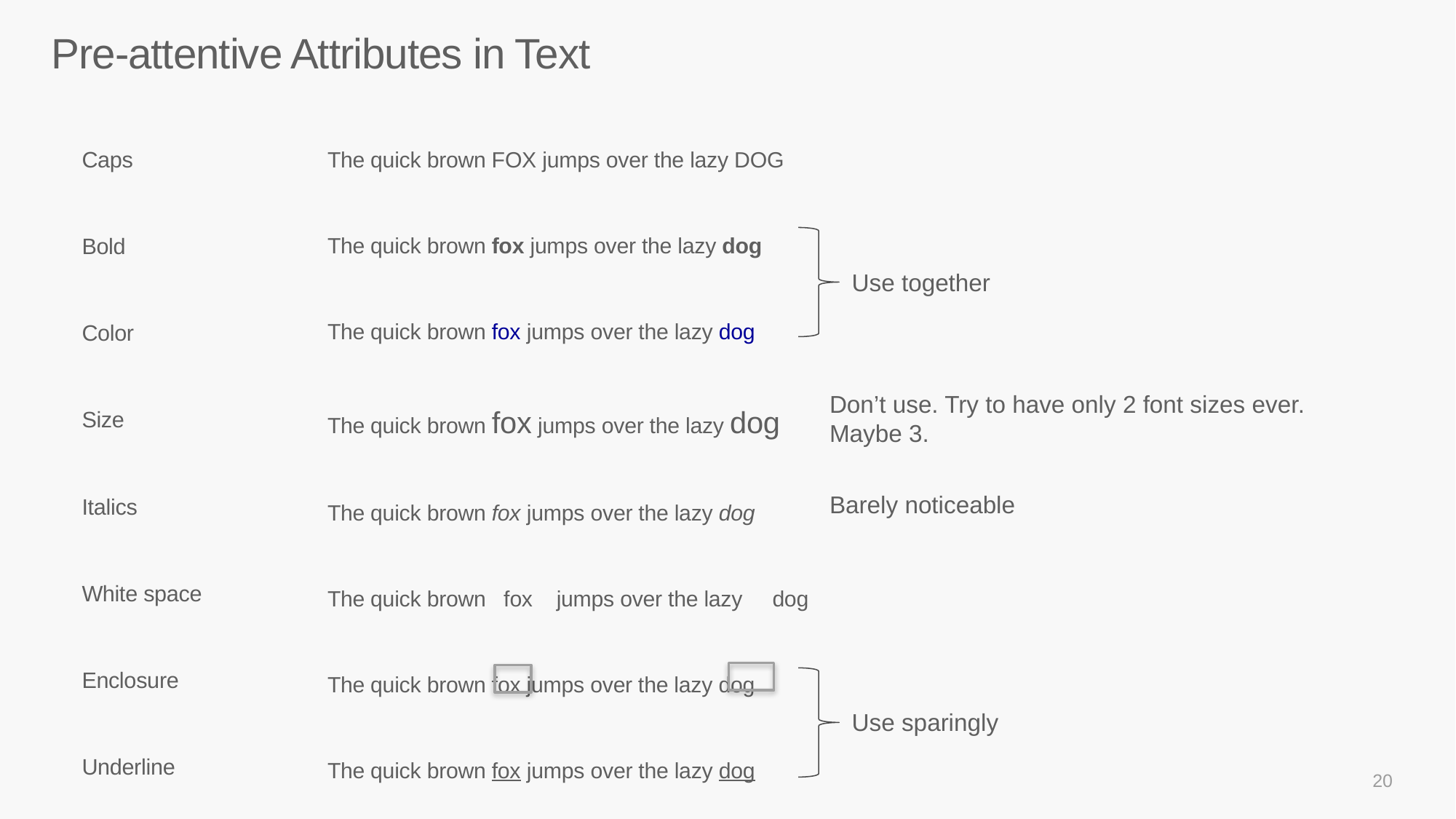

# Pre-attentive Attributes in Text
Caps

Bold

Color

Size

Italics

White space

Enclosure

Underline
The quick brown FOX jumps over the lazy DOG

The quick brown fox jumps over the lazy dog

The quick brown fox jumps over the lazy dog

The quick brown fox jumps over the lazy dog

The quick brown fox jumps over the lazy dog

The quick brown   fox    jumps over the lazy     dog

The quick brown fox jumps over the lazy dog

The quick brown fox jumps over the lazy dog

Use together
Don’t use. Try to have only 2 font sizes ever. Maybe 3.
Barely noticeable

Use sparingly
20